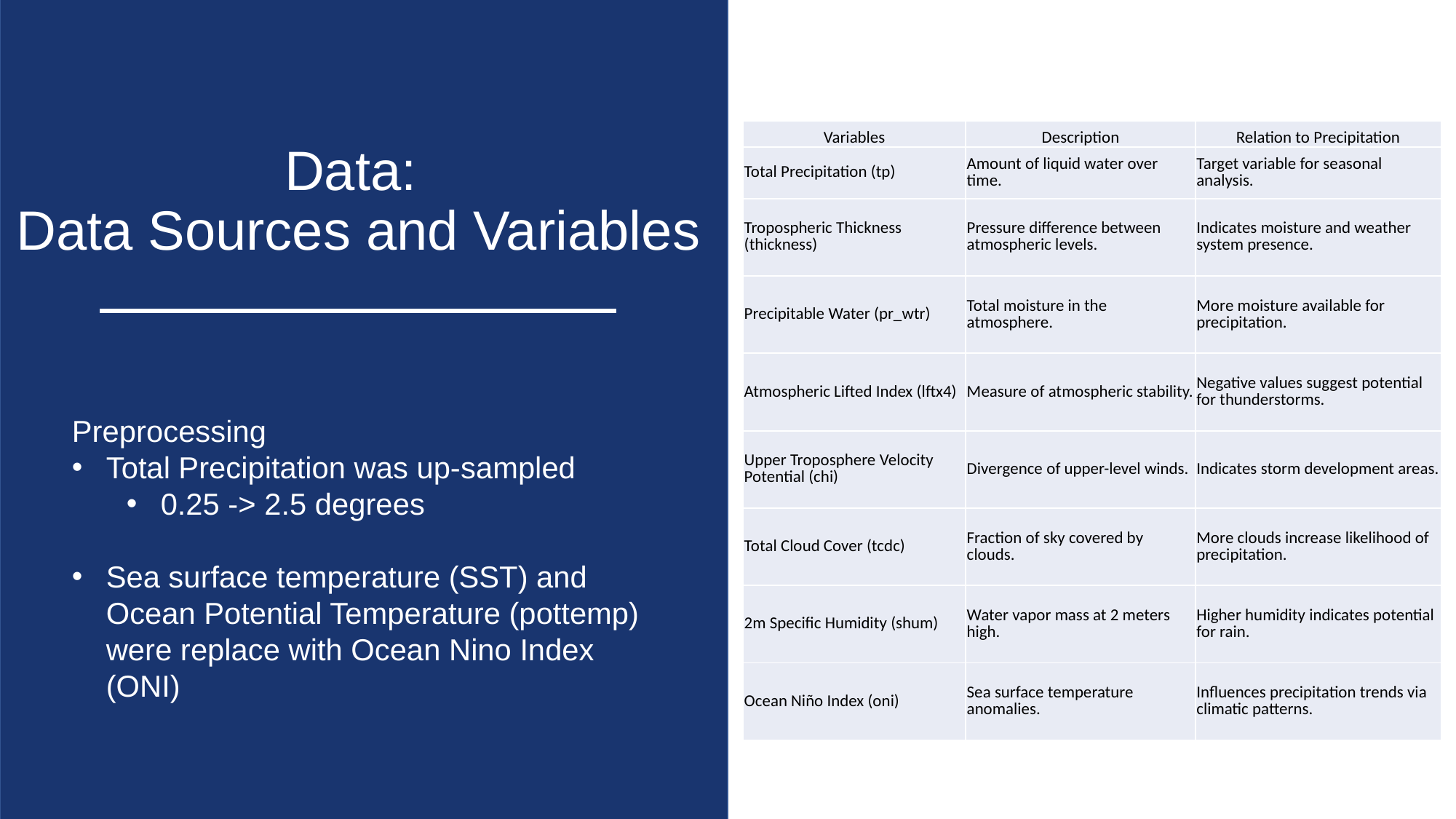

# Data: Data Sources and Variables
| Variables | Description | Relation to Precipitation |
| --- | --- | --- |
| Total Precipitation (tp) | Amount of liquid water over time. | Target variable for seasonal analysis. |
| Tropospheric Thickness (thickness) | Pressure difference between atmospheric levels. | Indicates moisture and weather system presence. |
| Precipitable Water (pr\_wtr) | Total moisture in the atmosphere. | More moisture available for precipitation. |
| Atmospheric Lifted Index (lftx4) | Measure of atmospheric stability. | Negative values suggest potential for thunderstorms. |
| Upper Troposphere Velocity Potential (chi) | Divergence of upper-level winds. | Indicates storm development areas. |
| Total Cloud Cover (tcdc) | Fraction of sky covered by clouds. | More clouds increase likelihood of precipitation. |
| 2m Specific Humidity (shum) | Water vapor mass at 2 meters high. | Higher humidity indicates potential for rain. |
| Ocean Niño Index (oni) | Sea surface temperature anomalies. | Influences precipitation trends via climatic patterns. |
Preprocessing
Total Precipitation was up-sampled
0.25 -> 2.5 degrees

Sea surface temperature (SST) and Ocean Potential Temperature (pottemp) were replace with Ocean Nino Index (ONI)